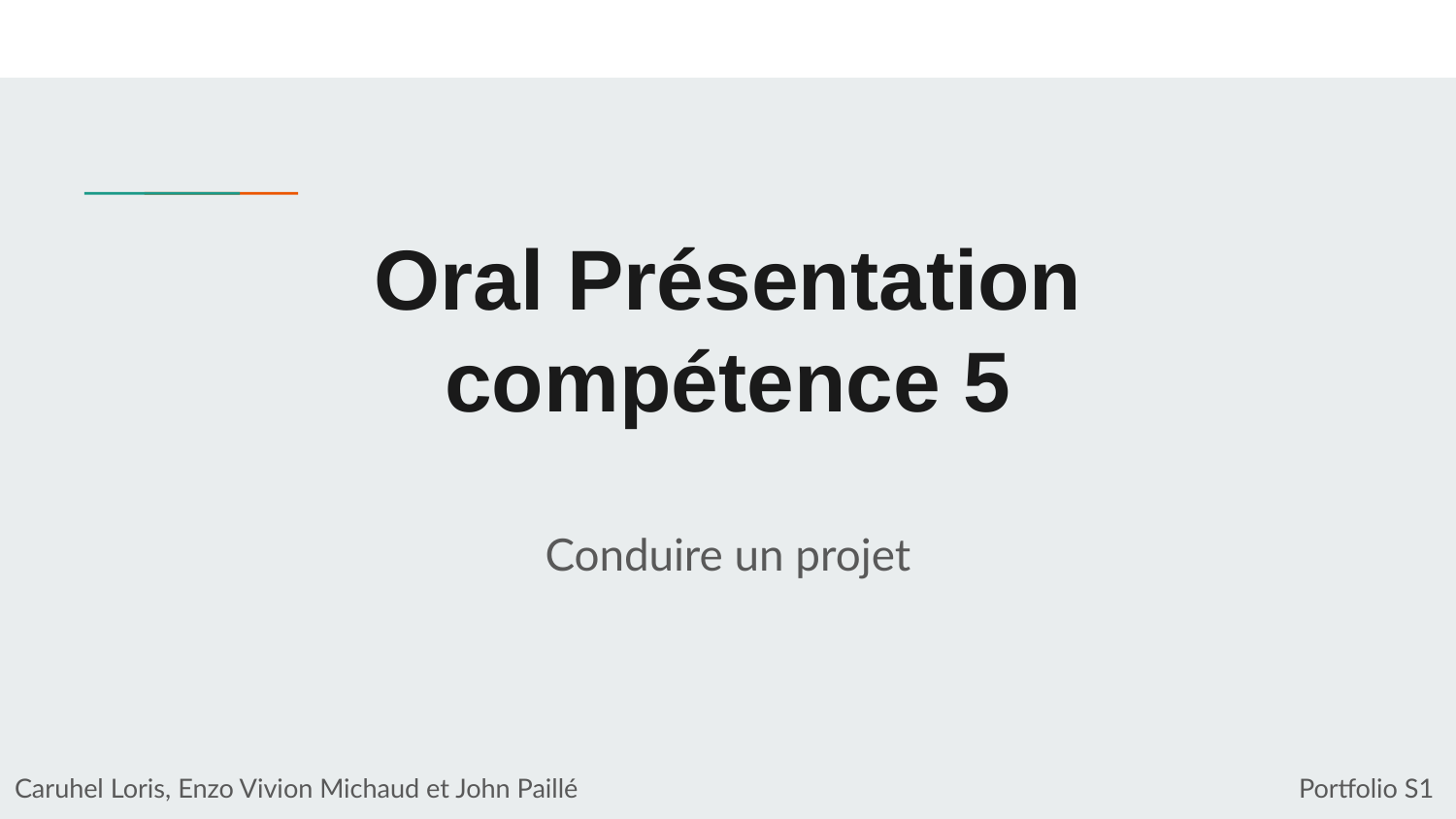

# Oral Présentation compétence 5
Conduire un projet
Caruhel Loris, Enzo Vivion Michaud et John Paillé
Portfolio S1